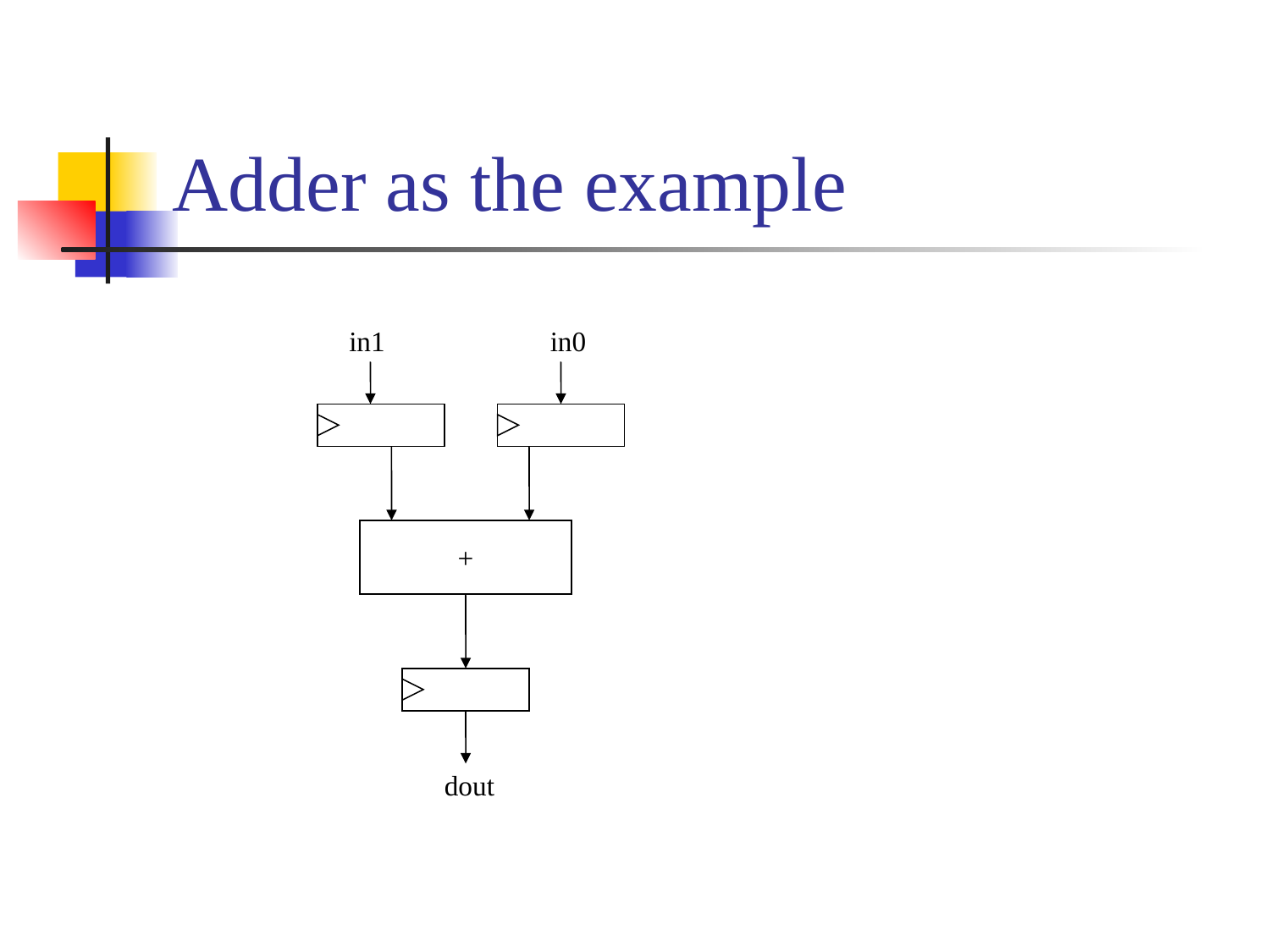

# Adder as the example
in1
in0

+

dout